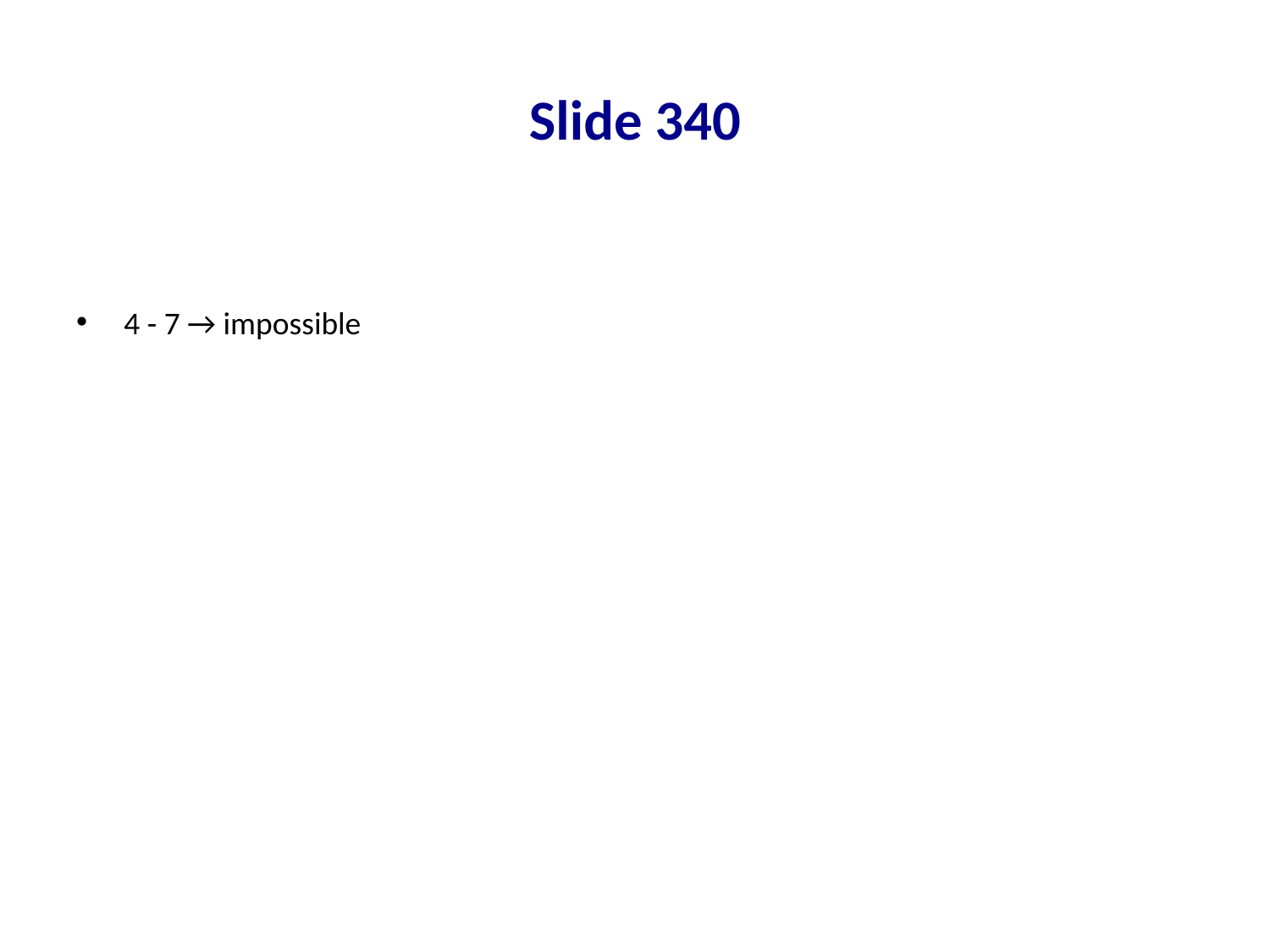

# Slide 340

4 - 7 → impossible